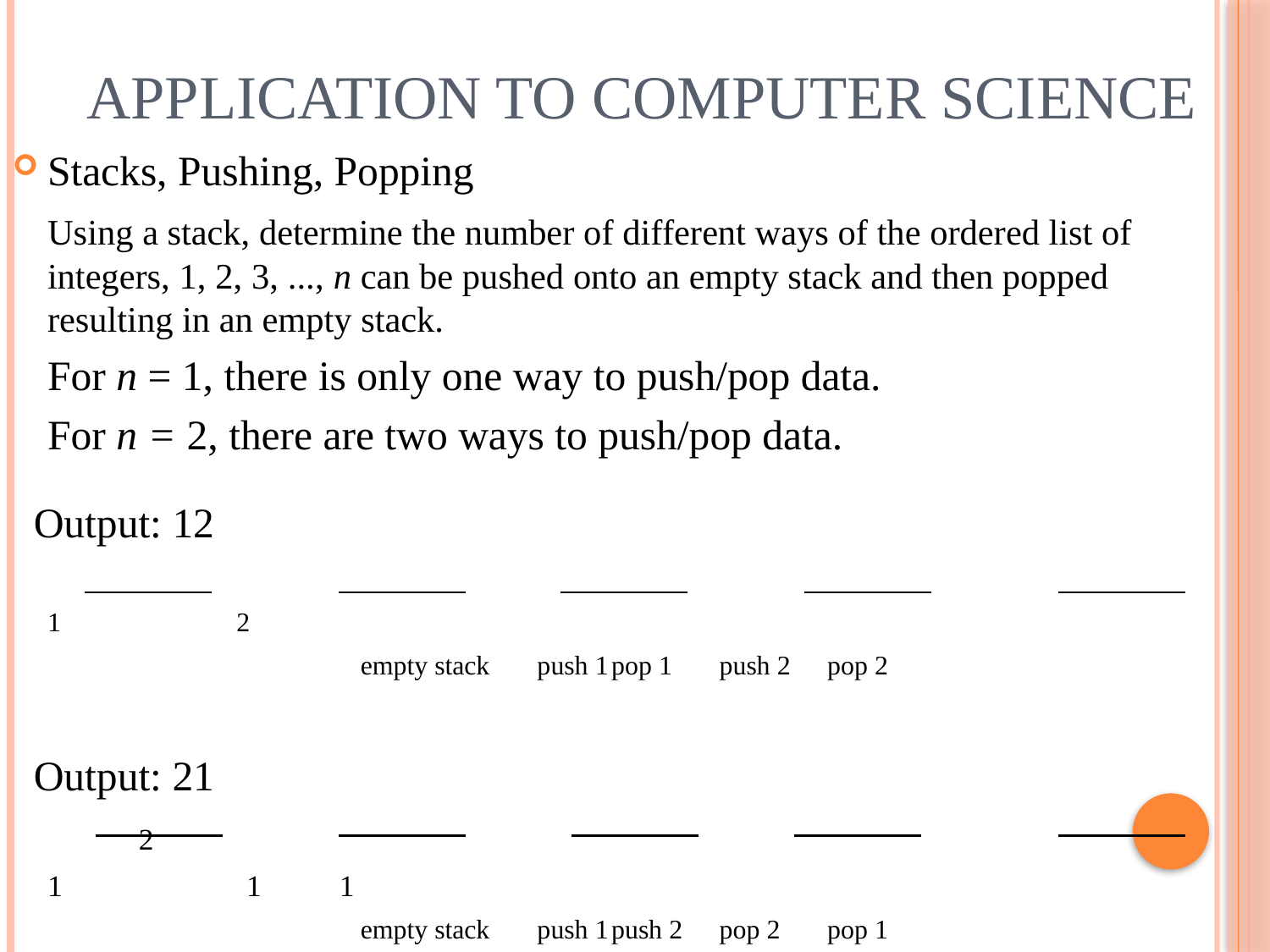

# Application to Computer Science
Stacks, Pushing, Popping
		Using a stack, determine the number of different ways of the ordered list of integers, 1, 2, 3, ..., n can be pushed onto an empty stack and then popped resulting in an empty stack.
		For n = 1, there is only one way to push/pop data.
		For n = 2, there are two ways to push/pop data.

  Output: 12

				1			            2
empty stack 	     push 1		pop 1 		push 2		pop 2

  Output: 21
					            2
				1	            1		          1
empty stack 	     push 1		push 2 		pop 2		pop 1